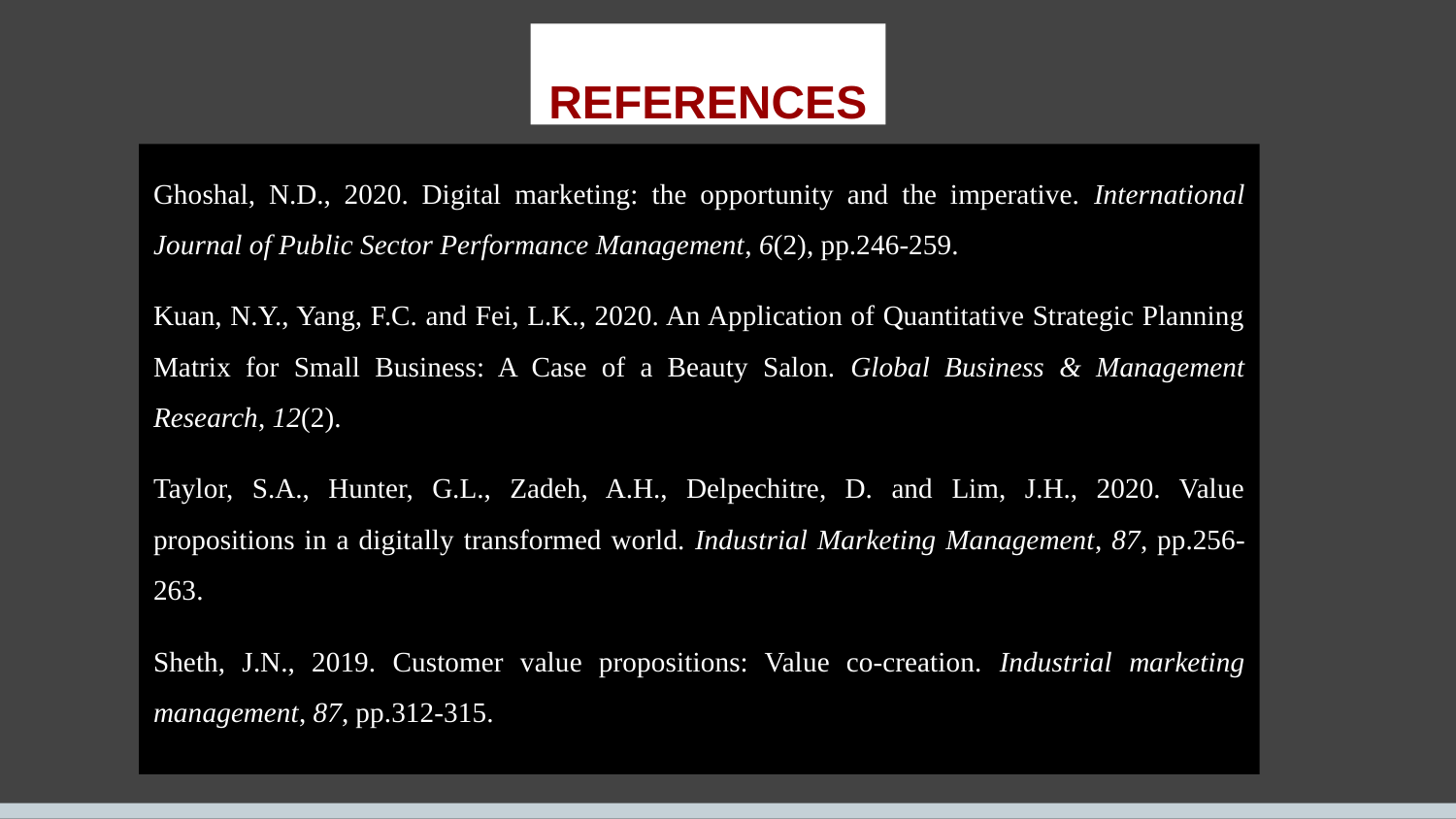

# REFERENCES
Ghoshal, N.D., 2020. Digital marketing: the opportunity and the imperative. International Journal of Public Sector Performance Management, 6(2), pp.246-259.
Kuan, N.Y., Yang, F.C. and Fei, L.K., 2020. An Application of Quantitative Strategic Planning Matrix for Small Business: A Case of a Beauty Salon. Global Business & Management Research, 12(2).
Taylor, S.A., Hunter, G.L., Zadeh, A.H., Delpechitre, D. and Lim, J.H., 2020. Value propositions in a digitally transformed world. Industrial Marketing Management, 87, pp.256-263.
Sheth, J.N., 2019. Customer value propositions: Value co-creation. Industrial marketing management, 87, pp.312-315.